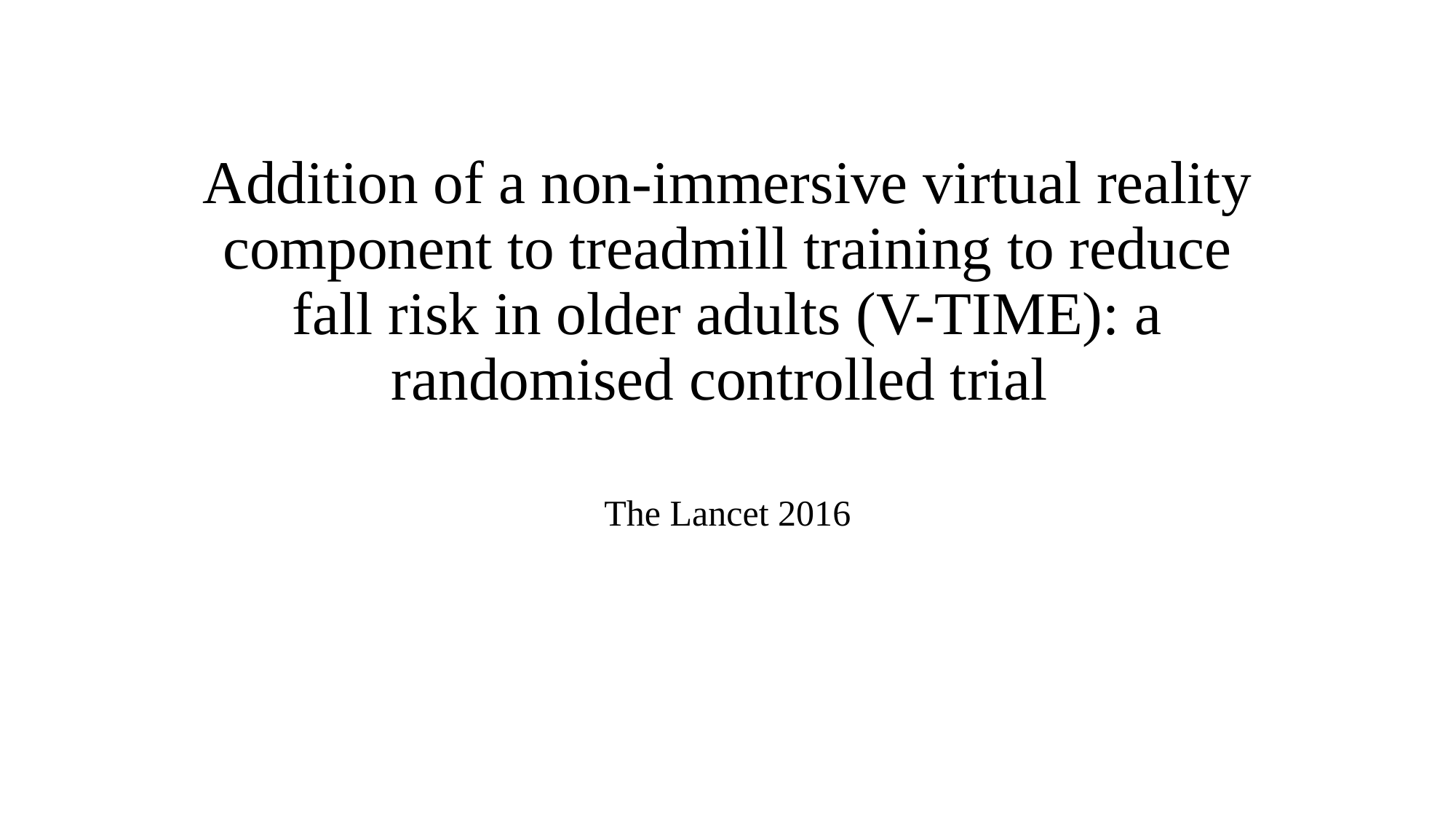

# Addition of a non-immersive virtual reality component to treadmill training to reduce fall risk in older adults (V-TIME): a randomised controlled trial

The Lancet 2016